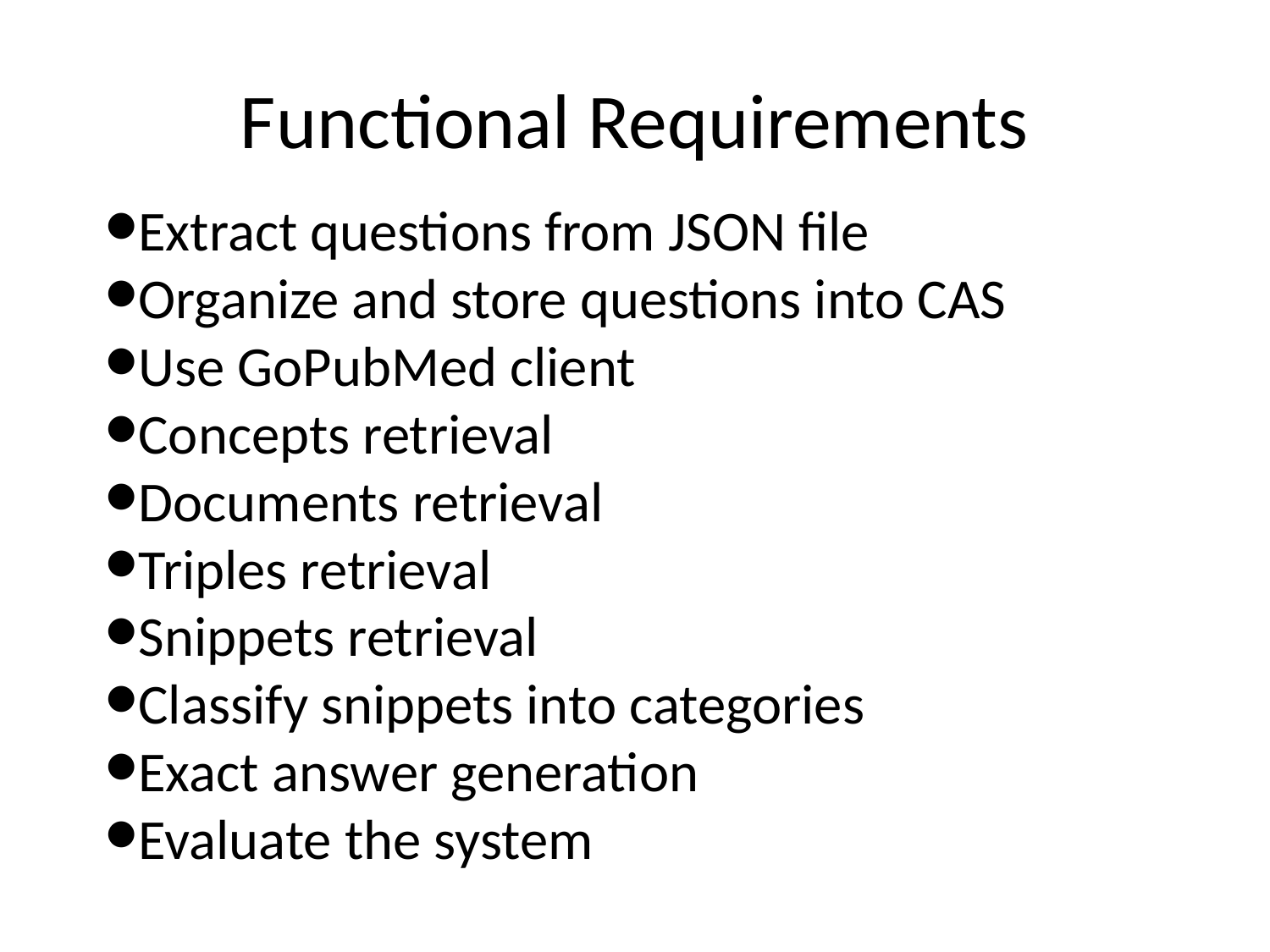

# Functional Requirements
Extract questions from JSON file
Organize and store questions into CAS
Use GoPubMed client
Concepts retrieval
Documents retrieval
Triples retrieval
Snippets retrieval
Classify snippets into categories
Exact answer generation
Evaluate the system